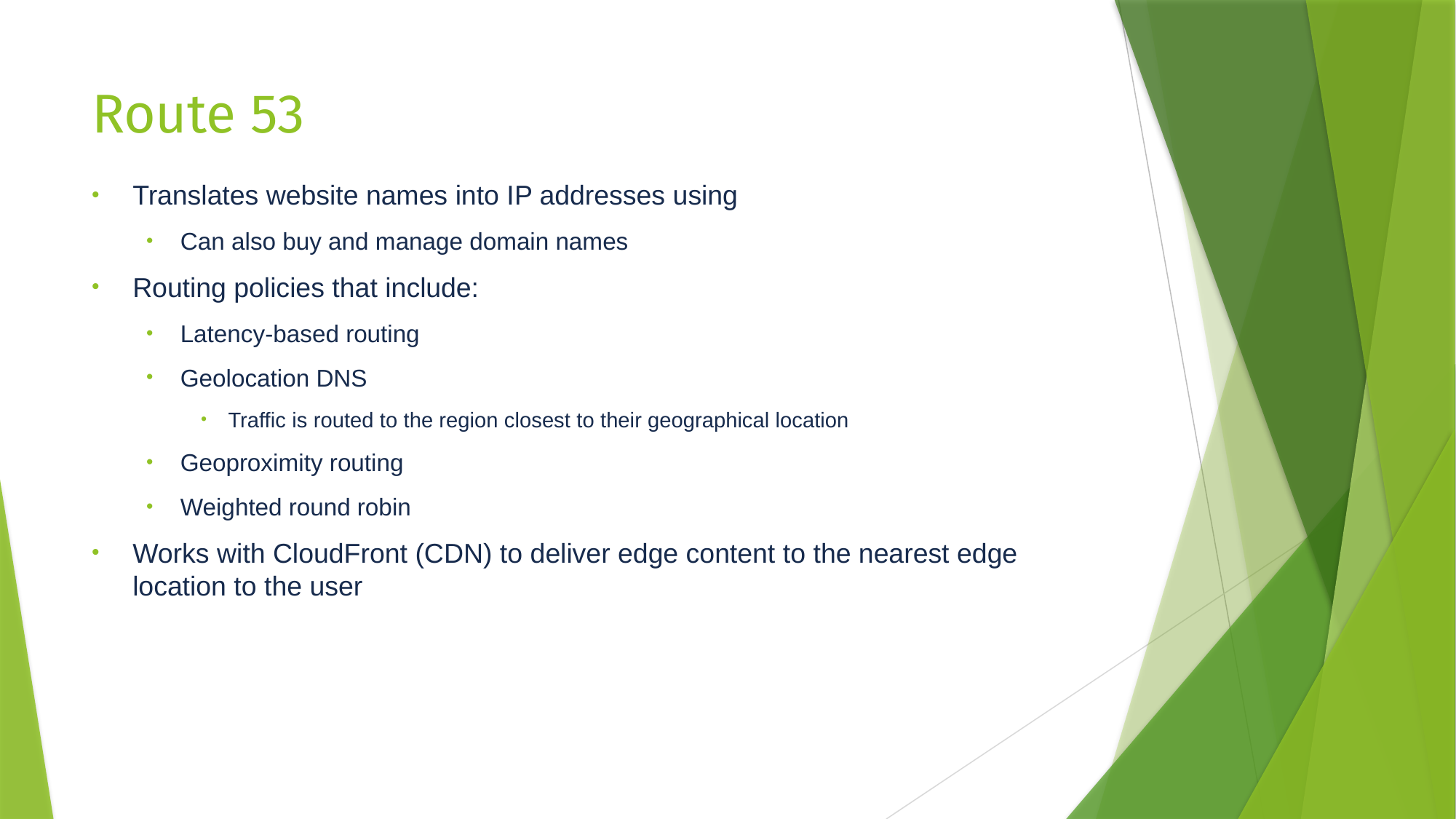

# Route 53
Translates website names into IP addresses using
Can also buy and manage domain names
Routing policies that include:
Latency-based routing
Geolocation DNS
Traffic is routed to the region closest to their geographical location
Geoproximity routing
Weighted round robin
Works with CloudFront (CDN) to deliver edge content to the nearest edge location to the user